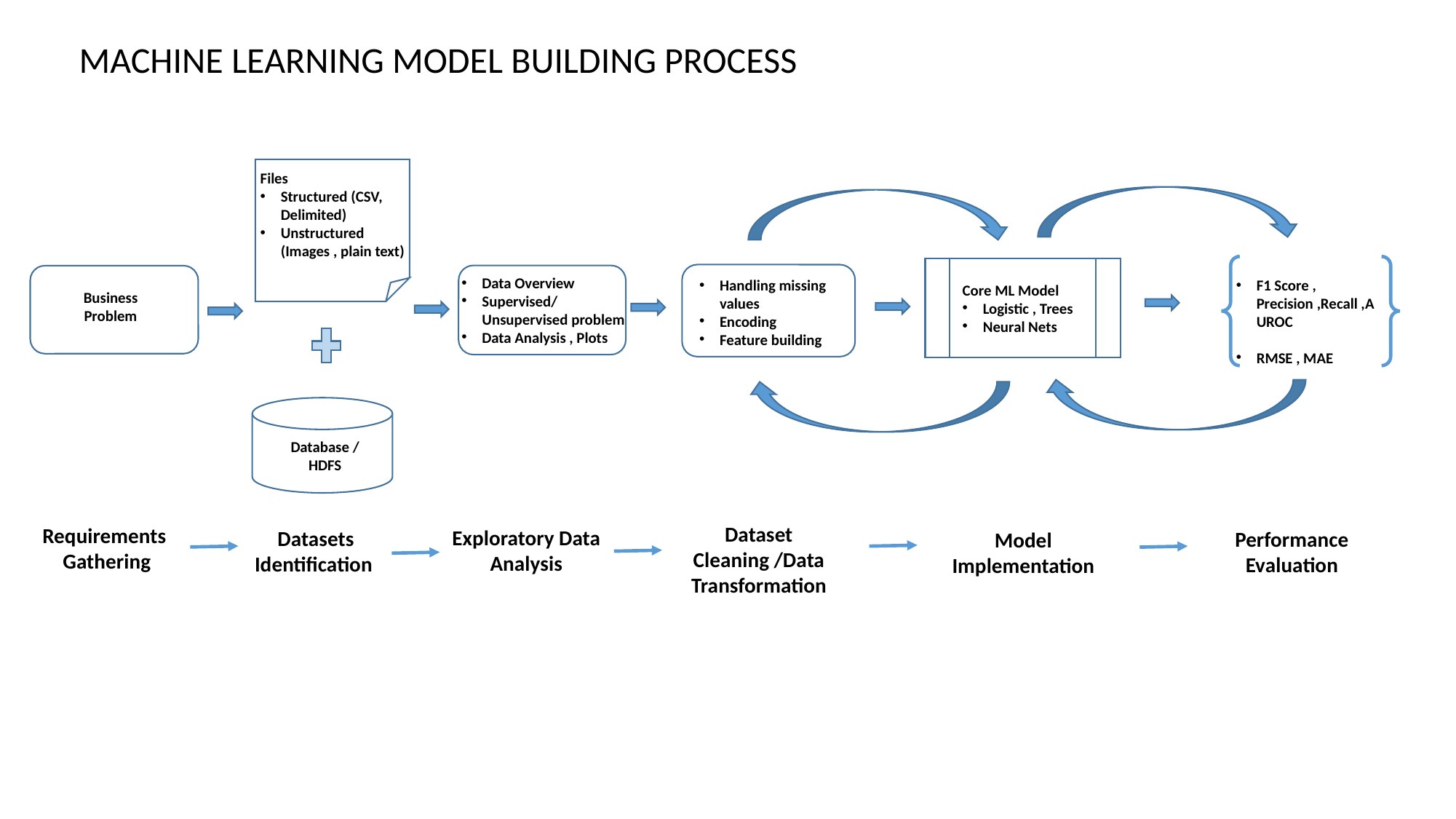

# MACHINE LEARNING MODEL BUILDING PROCESS

Files
Structured (CSV, Delimited)
Unstructured (Images , plain text)

Data Overview
Supervised/ Unsupervised problem
Data Analysis , Plots

F1 Score , Precision ,Recall ,AUROC

RMSE , MAE
Handling missing values
Encoding
Feature building

Core ML Model
Logistic , Trees
Neural Nets

Business Problem

Database / HDFS
Dataset Cleaning /Data Transformation
Requirements
Gathering
Exploratory Data Analysis
Datasets Identification
Performance Evaluation
Model Implementation